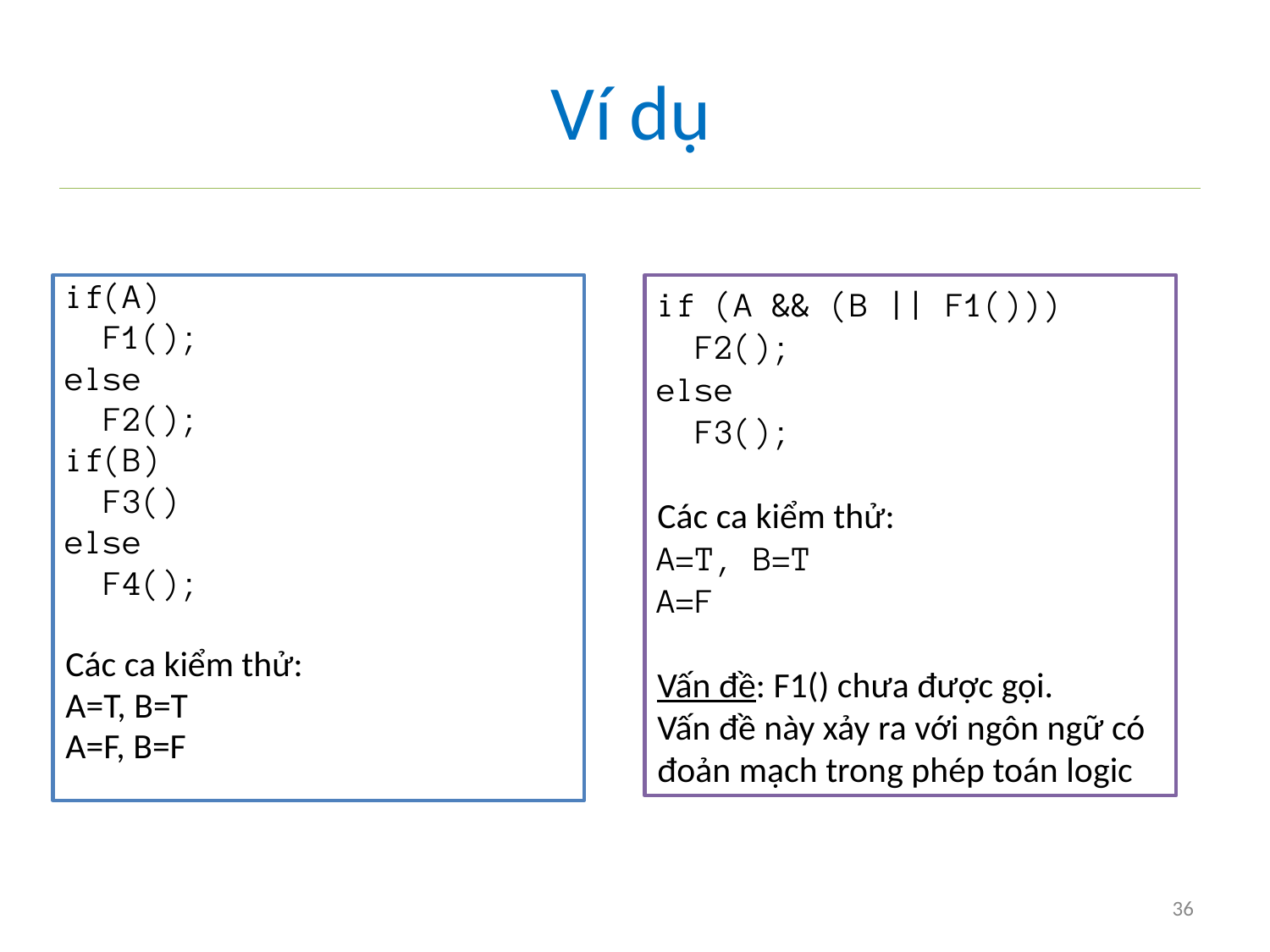

# Ví dụ
if(A)
  F1();
else
  F2();
if(B)
  F3()
else
  F4();

Các ca kiểm thử:
A=T, B=T
A=F, B=F
if (A && (B || F1()))
  F2();
else
  F3();

Các ca kiểm thử:
A=T, B=T
A=F

Vấn đề: F1() chưa được gọi.
Vấn đề này xảy ra với ngôn ngữ có đoản mạch trong phép toán logic
36